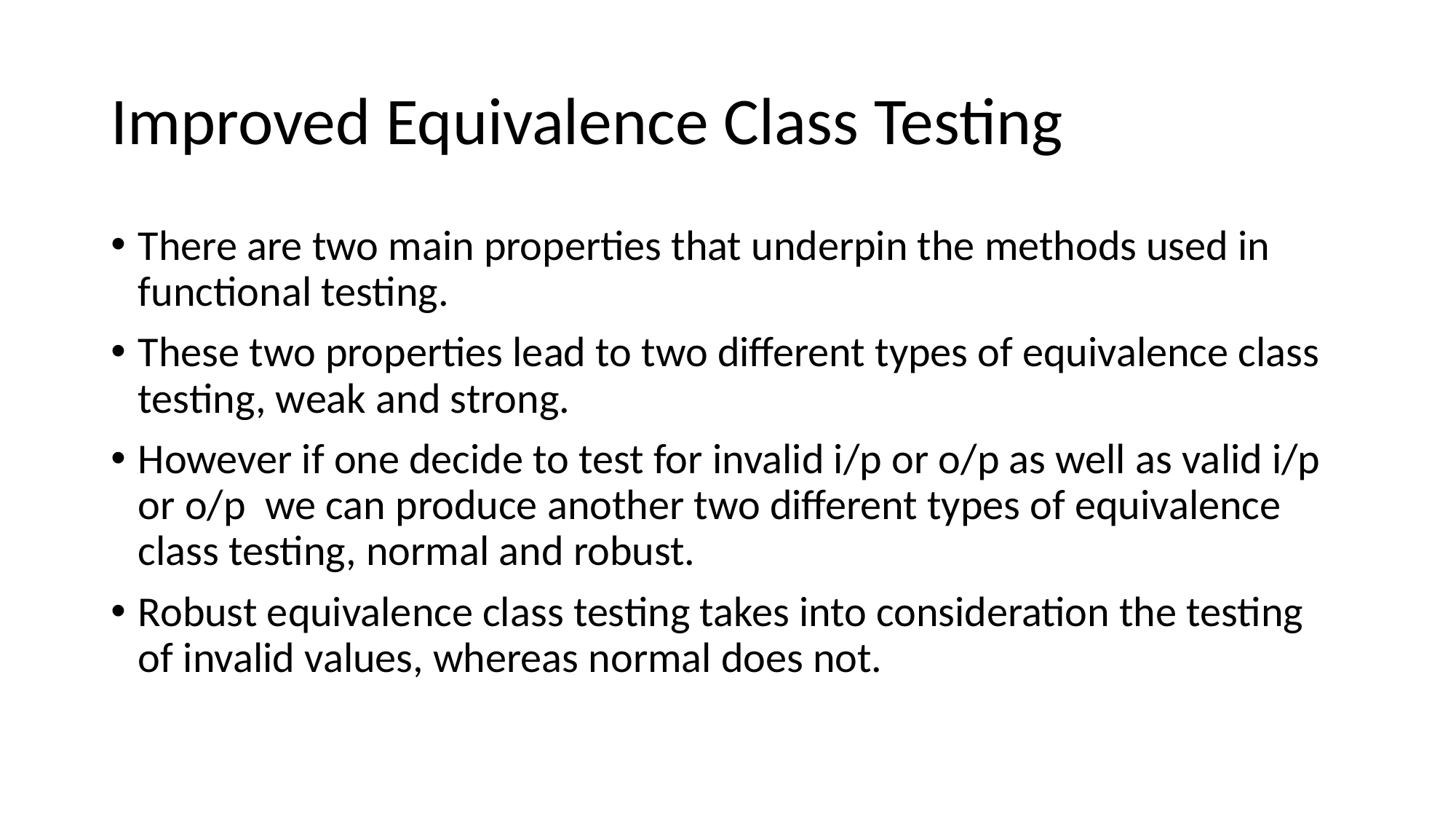

# Improved Equivalence Class Testing
There are two main properties that underpin the methods used in functional testing.
These two properties lead to two different types of equivalence class testing, weak and strong.
However if one decide to test for invalid i/p or o/p as well as valid i/p or o/p  we can produce another two different types of equivalence class testing, normal and robust.
Robust equivalence class testing takes into consideration the testing of invalid values, whereas normal does not.